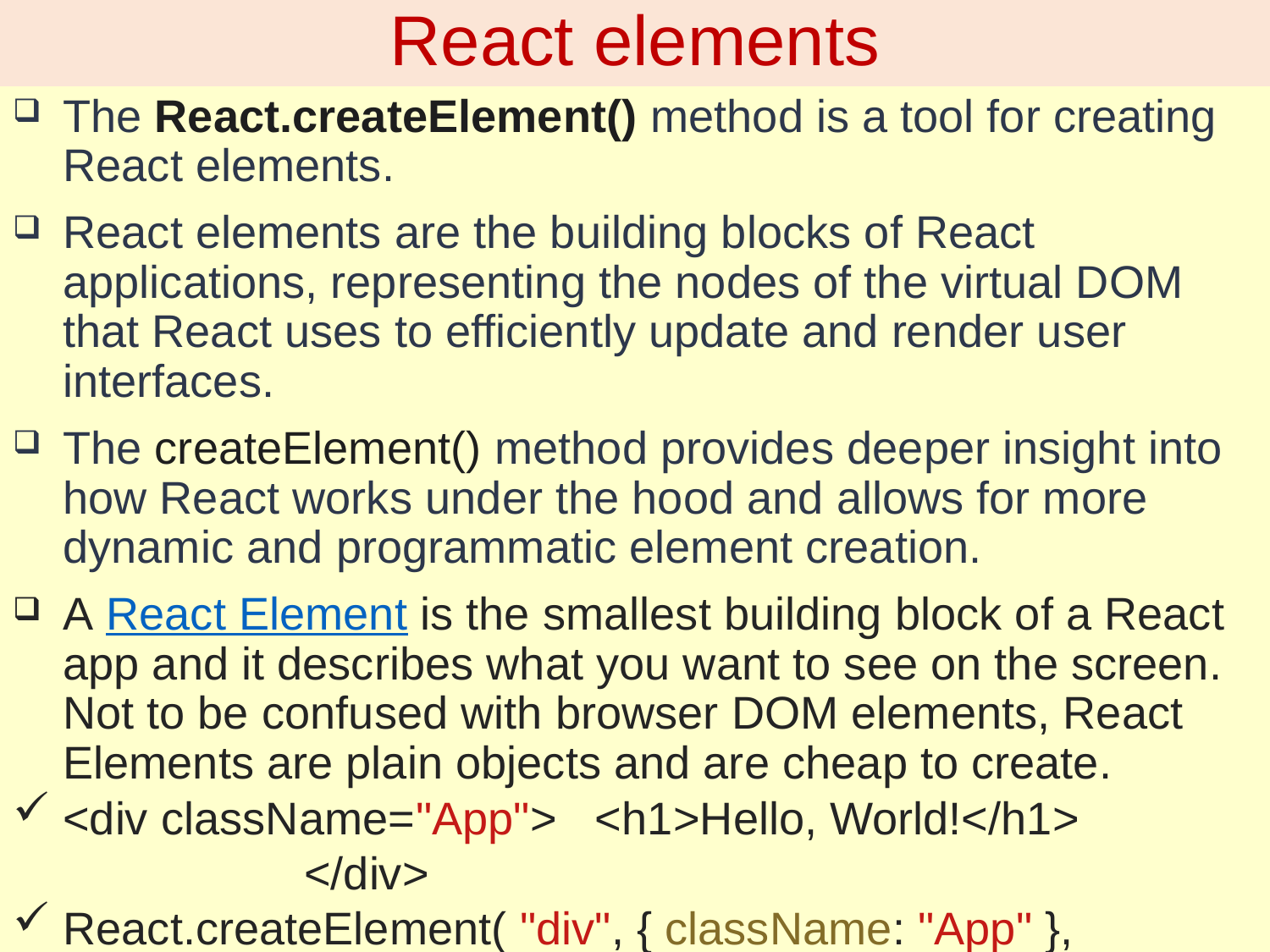

# React elements
The React.createElement() method is a tool for creating React elements.
React elements are the building blocks of React applications, representing the nodes of the virtual DOM that React uses to efficiently update and render user interfaces.
The createElement() method provides deeper insight into how React works under the hood and allows for more dynamic and programmatic element creation.
A React Element is the smallest building block of a React app and it describes what you want to see on the screen. Not to be confused with browser DOM elements, React Elements are plain objects and are cheap to create.
<div className="App">   <h1>Hello, World!</h1>
                   </div>
React.createElement( "div", { className: "App" },
                          React.createElement("h1", null, "Hello, World!")